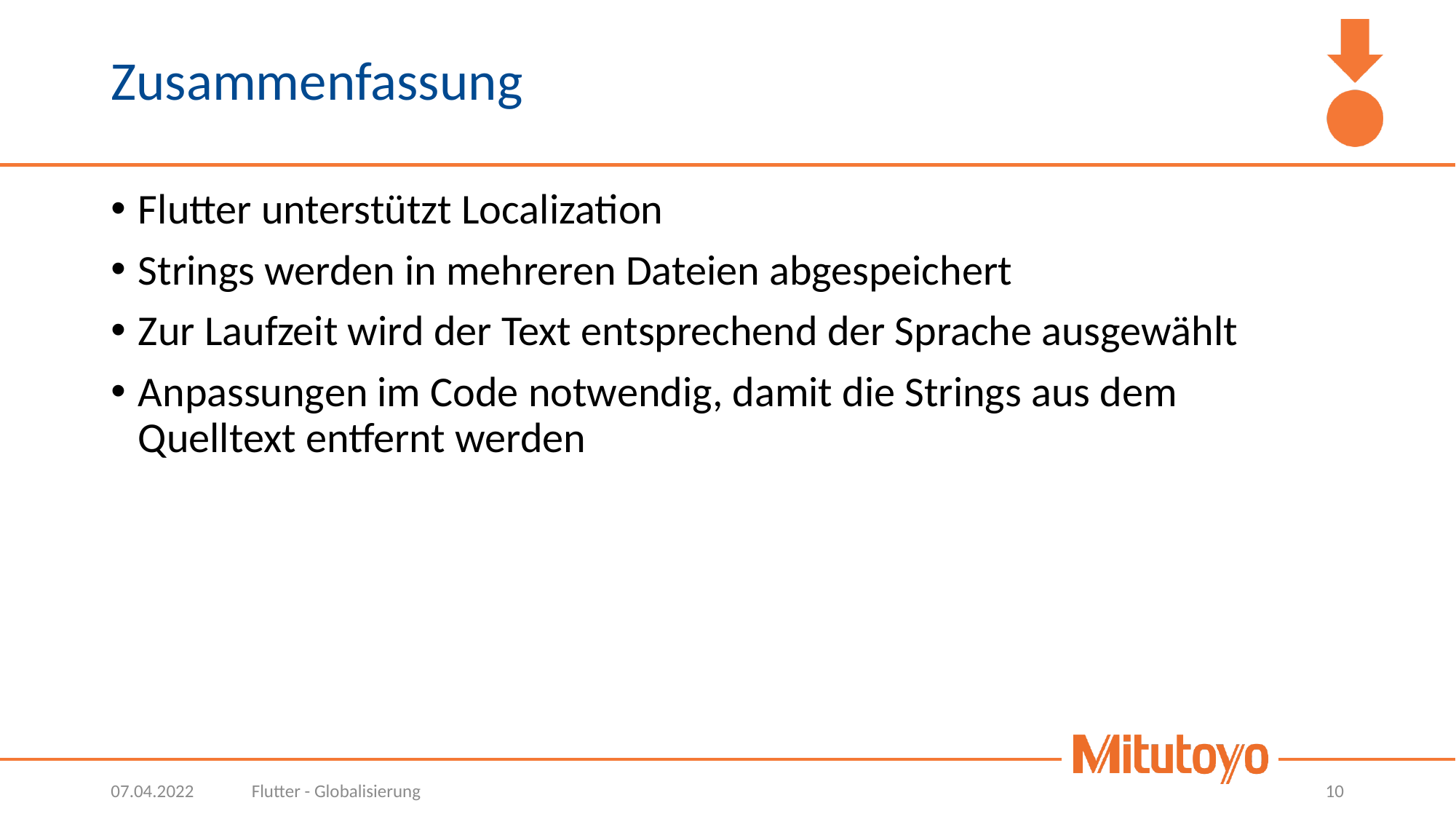

# Zusammenfassung
Flutter unterstützt Localization
Strings werden in mehreren Dateien abgespeichert
Zur Laufzeit wird der Text entsprechend der Sprache ausgewählt
Anpassungen im Code notwendig, damit die Strings aus dem Quelltext entfernt werden
07.04.2022
Flutter - Globalisierung
10